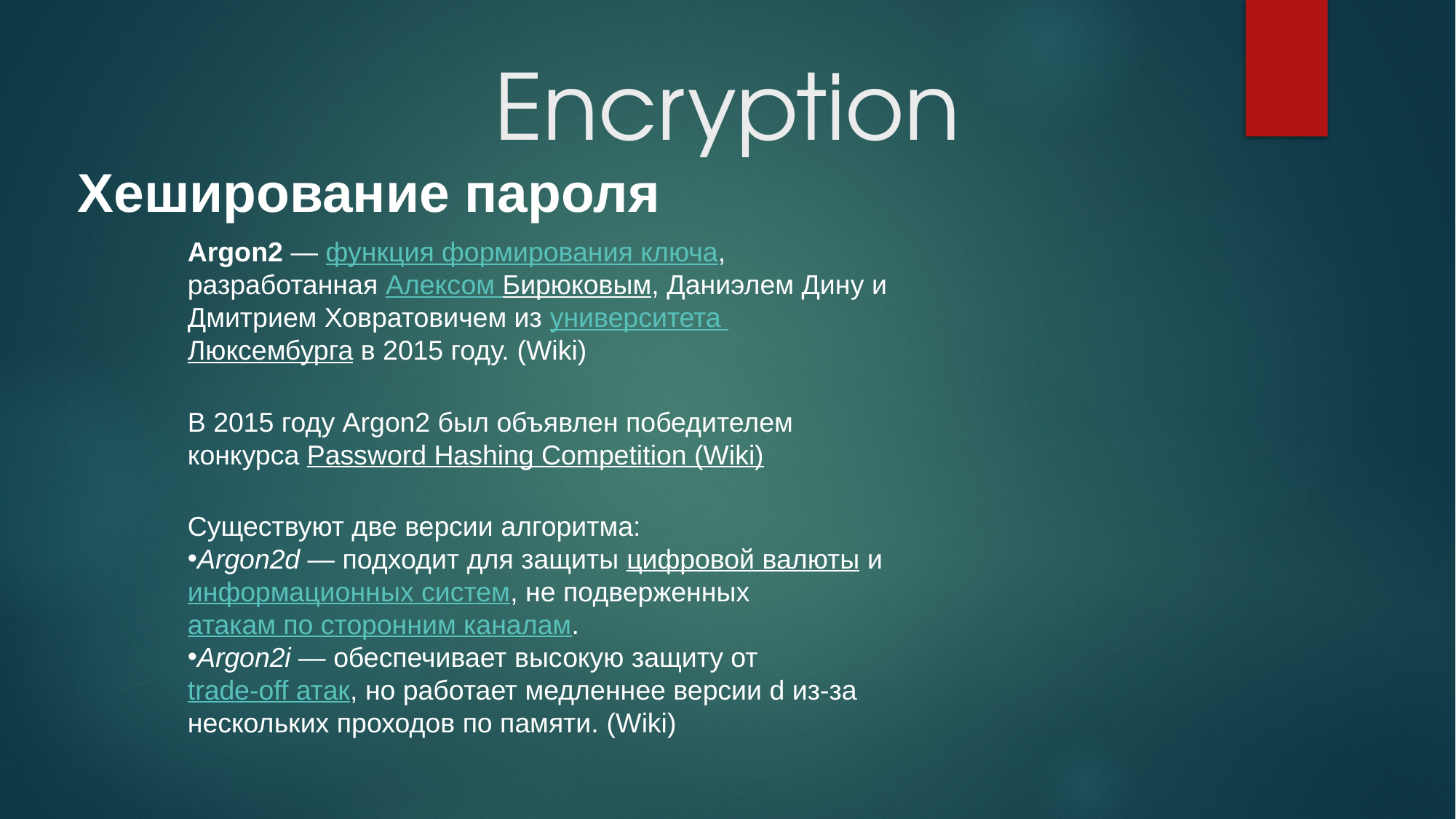

# Encryption
Хеширование пароля
Argon2 — функция формирования ключа, разработанная Алексом Бирюковым, Даниэлем Дину и Дмитрием Ховратовичем из университета Люксембурга в 2015 году. (Wiki)
В 2015 году Argon2 был объявлен победителем конкурса Password Hashing Competition (Wiki)
Существуют две версии алгоритма:
Argon2d — подходит для защиты цифровой валюты и информационных систем, не подверженных атакам по сторонним каналам.
Argon2i — обеспечивает высокую защиту от trade-off атак, но работает медленнее версии d из-за нескольких проходов по памяти. (Wiki)